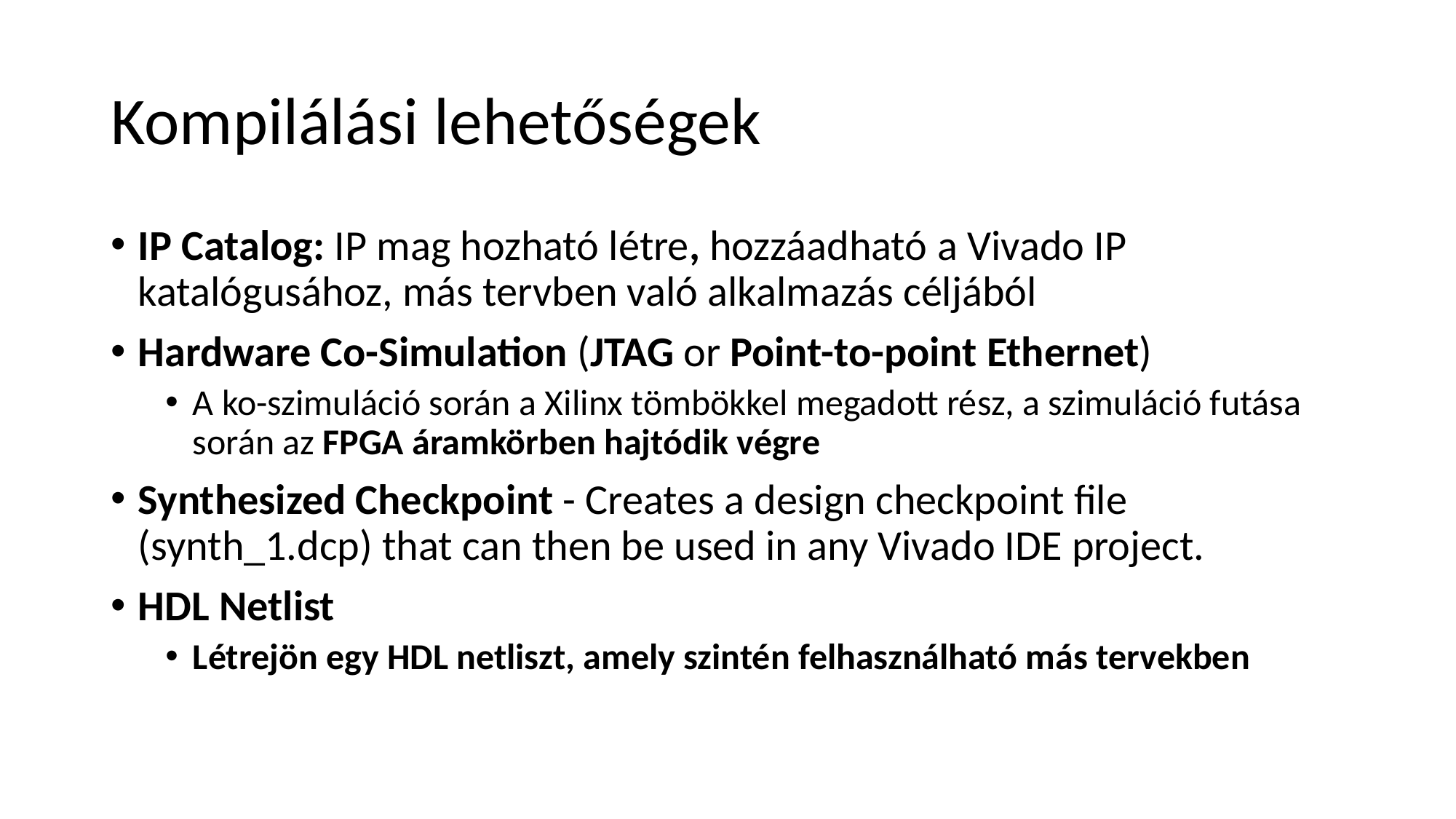

# Kompilálási lehetőségek
IP Catalog: IP mag hozható létre, hozzáadható a Vivado IP katalógusához, más tervben való alkalmazás céljából
Hardware Co-Simulation (JTAG or Point-to-point Ethernet)
A ko-szimuláció során a Xilinx tömbökkel megadott rész, a szimuláció futása során az FPGA áramkörben hajtódik végre
Synthesized Checkpoint - Creates a design checkpoint file (synth_1.dcp) that can then be used in any Vivado IDE project.
HDL Netlist
Létrejön egy HDL netliszt, amely szintén felhasználható más tervekben